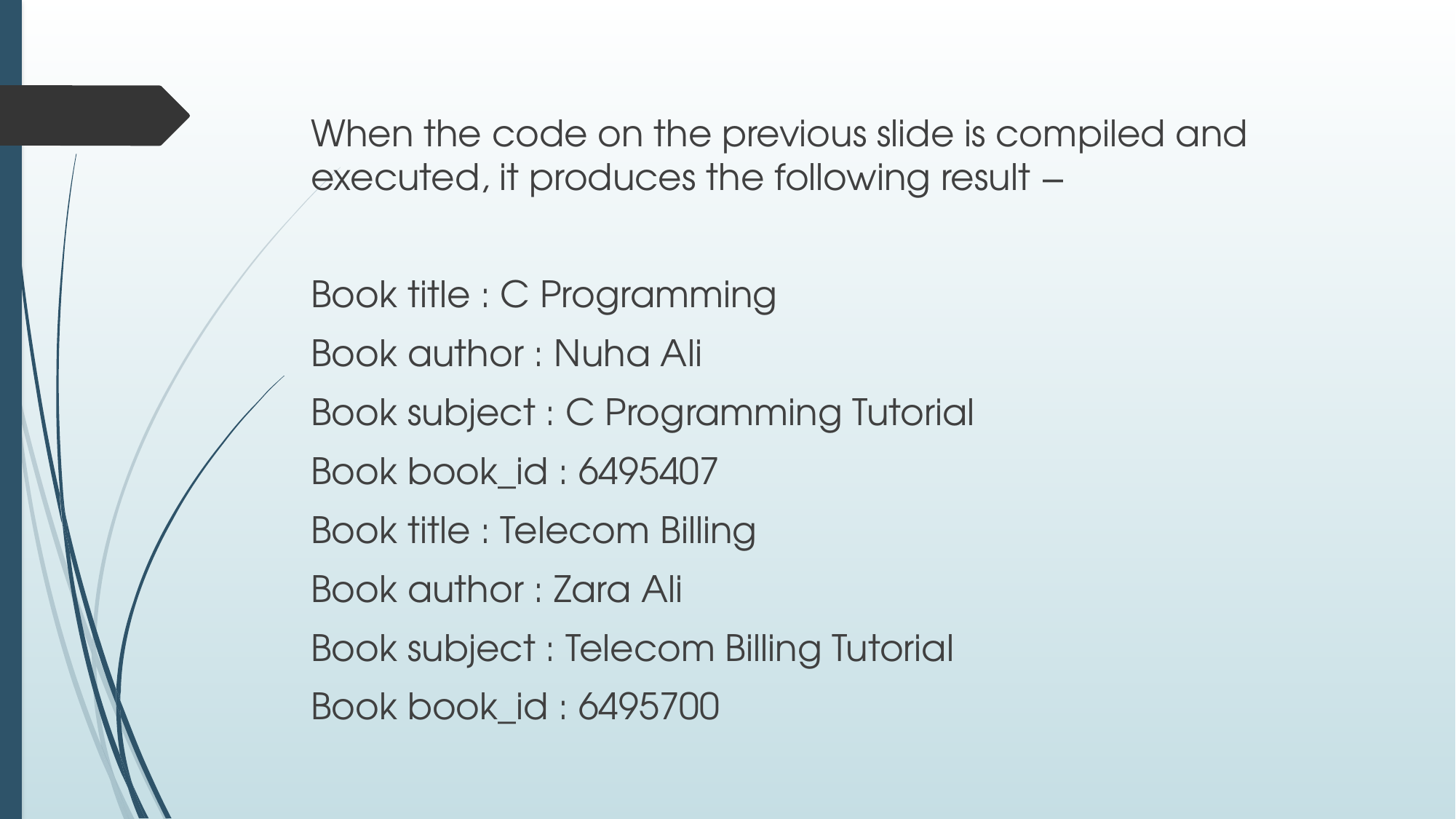

When the code on the previous slide is compiled and executed, it produces the following result −

Book title : C Programming
Book author : Nuha Ali
Book subject : C Programming Tutorial
Book book_id : 6495407
Book title : Telecom Billing
Book author : Zara Ali
Book subject : Telecom Billing Tutorial
Book book_id : 6495700